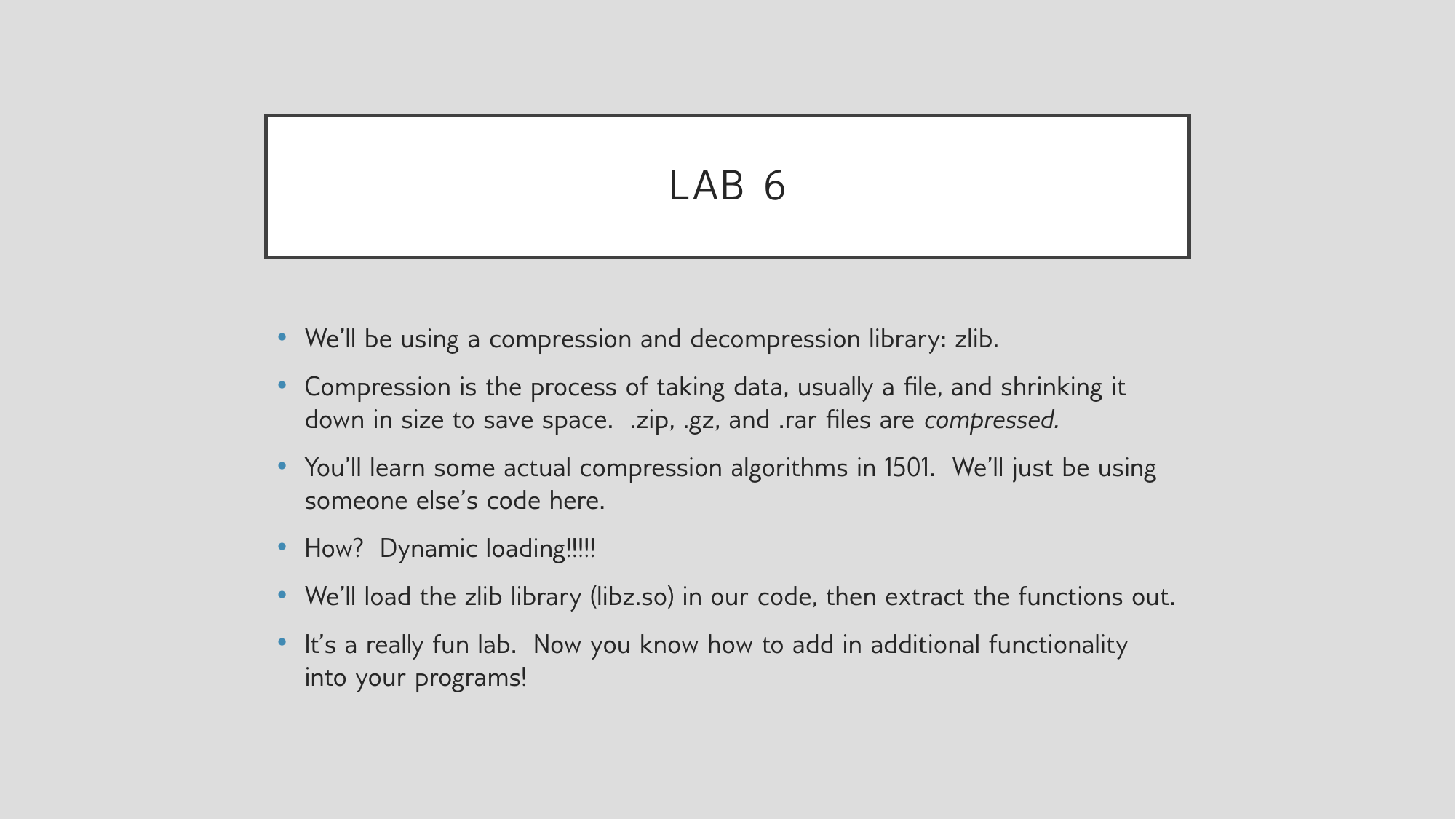

# Lab 6
We’ll be using a compression and decompression library: zlib.
Compression is the process of taking data, usually a file, and shrinking it down in size to save space.  .zip, .gz, and .rar files are compressed.
You’ll learn some actual compression algorithms in 1501.  We’ll just be using someone else’s code here.
How?  Dynamic loading!!!!!
We’ll load the zlib library (libz.so) in our code, then extract the functions out.
It’s a really fun lab.  Now you know how to add in additional functionality into your programs!